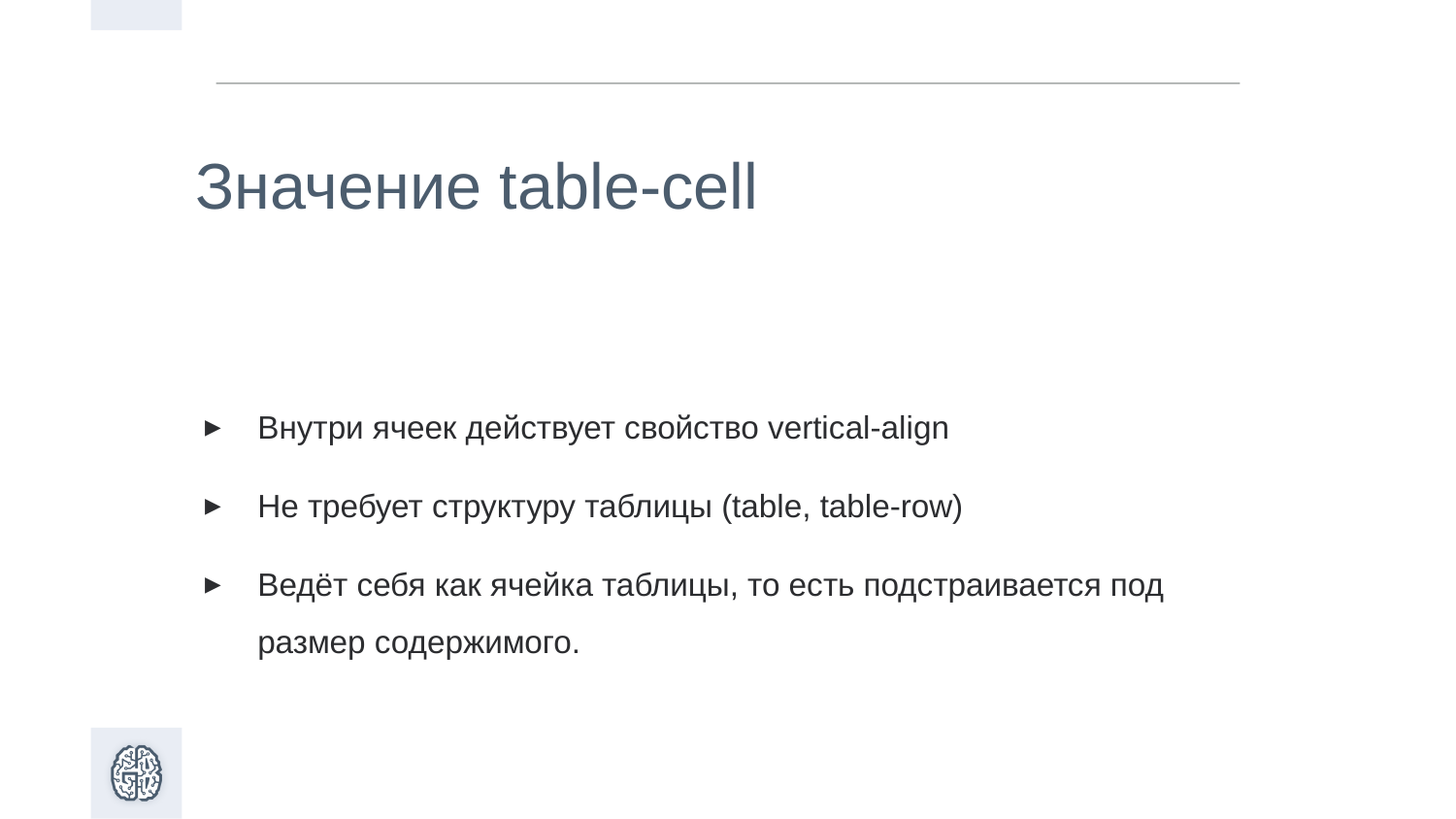

Значение table-cell
Внутри ячеек действует свойство vertical-align
Не требует структуру таблицы (table, table-row)
Ведёт себя как ячейка таблицы, то есть подстраивается под размер содержимого.